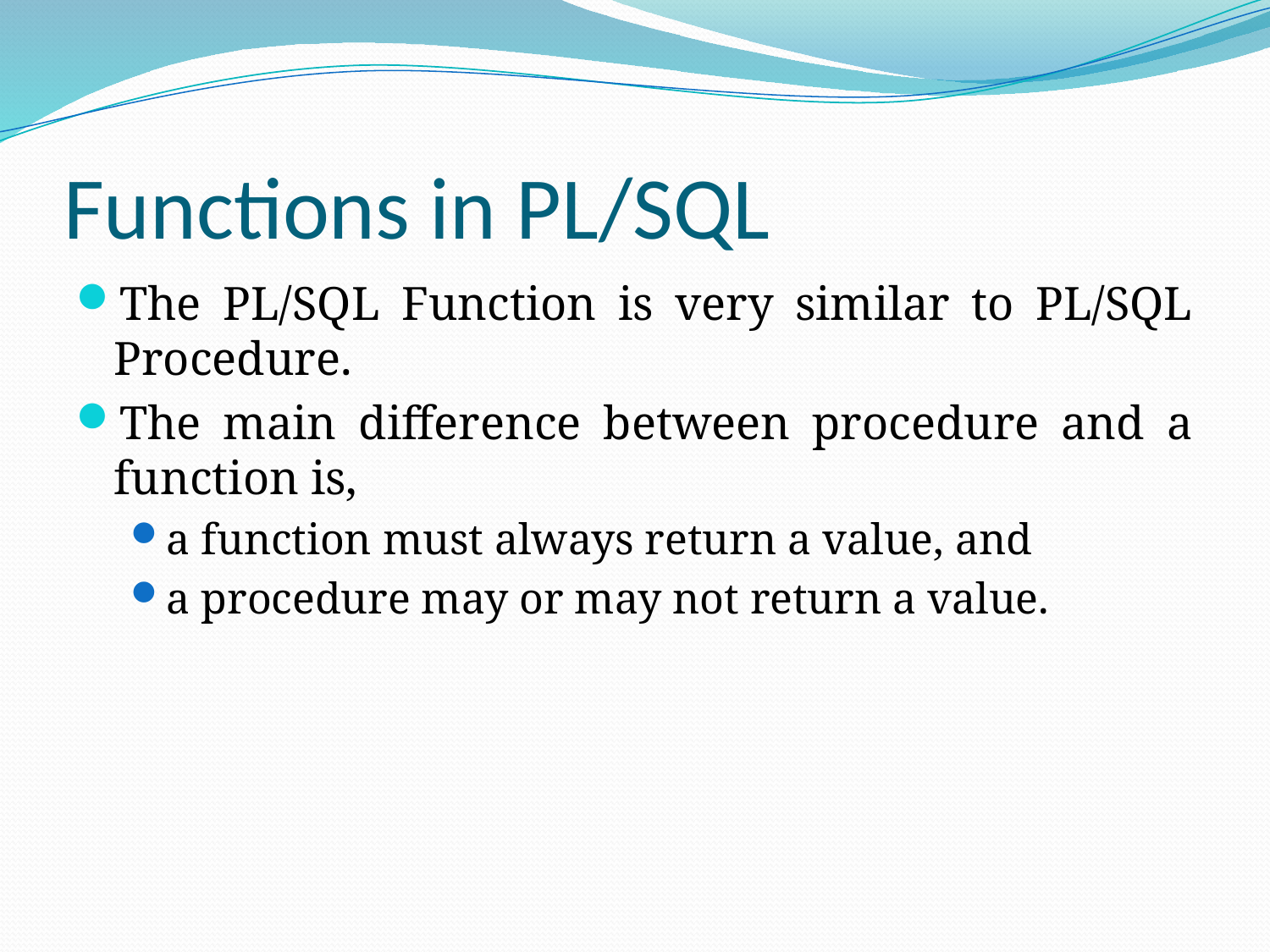

# Functions in PL/SQL
The PL/SQL Function is very similar to PL/SQL Procedure.
The main difference between procedure and a function is,
a function must always return a value, and
a procedure may or may not return a value.